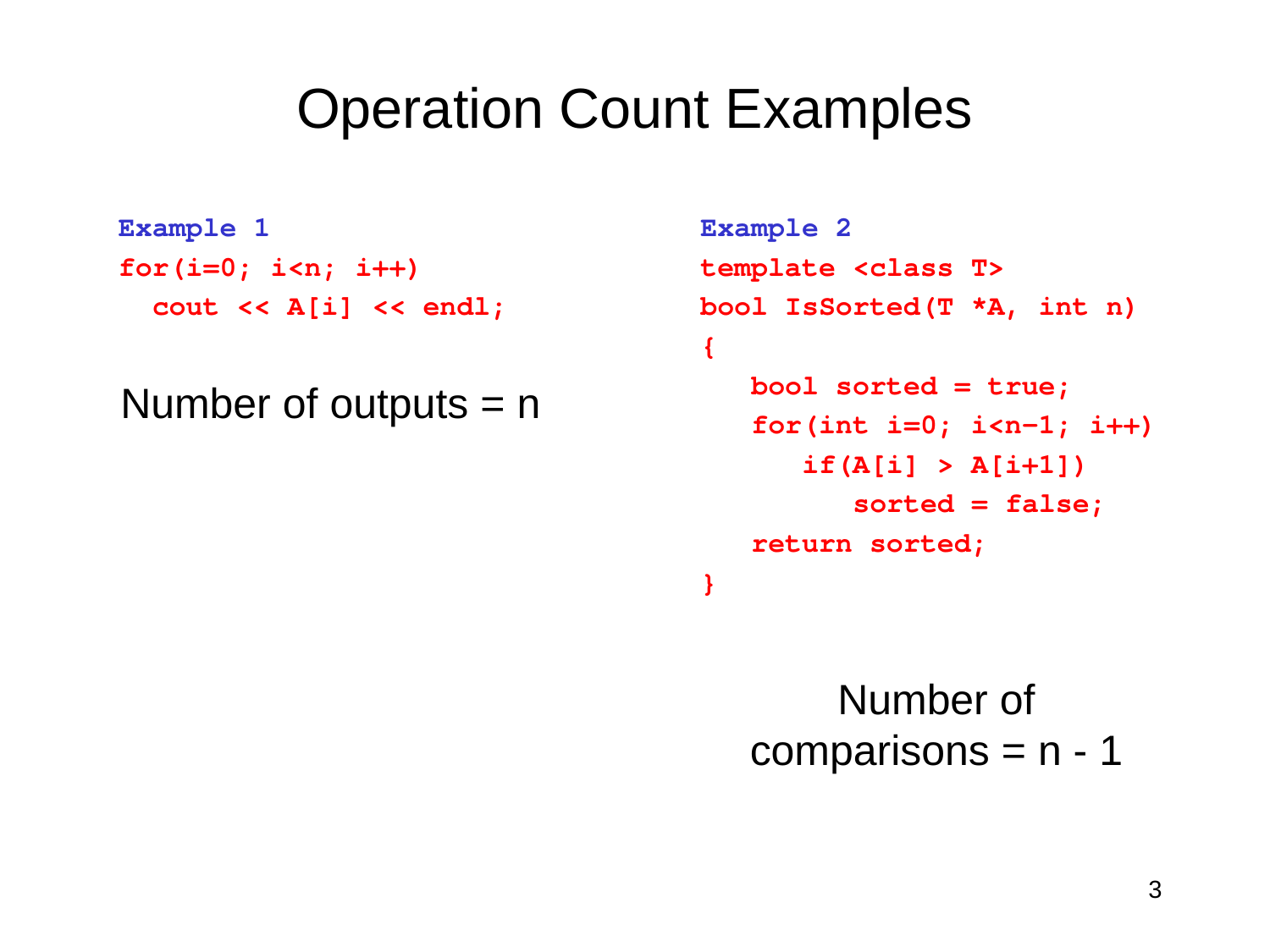

Operation Count Examples

Example 1
for(i=0; i<n; i++)
  cout << A[i] << endl;

Example 2
template <class T>
bool IsSorted(T *A, int n)
{
   bool sorted = true;
   for(int i=0; i<n-1; i++)
      if(A[i] > A[i+1])
         sorted = false;
   return sorted;
}

Number of outputs = n
Number of comparisons = n - 1
3